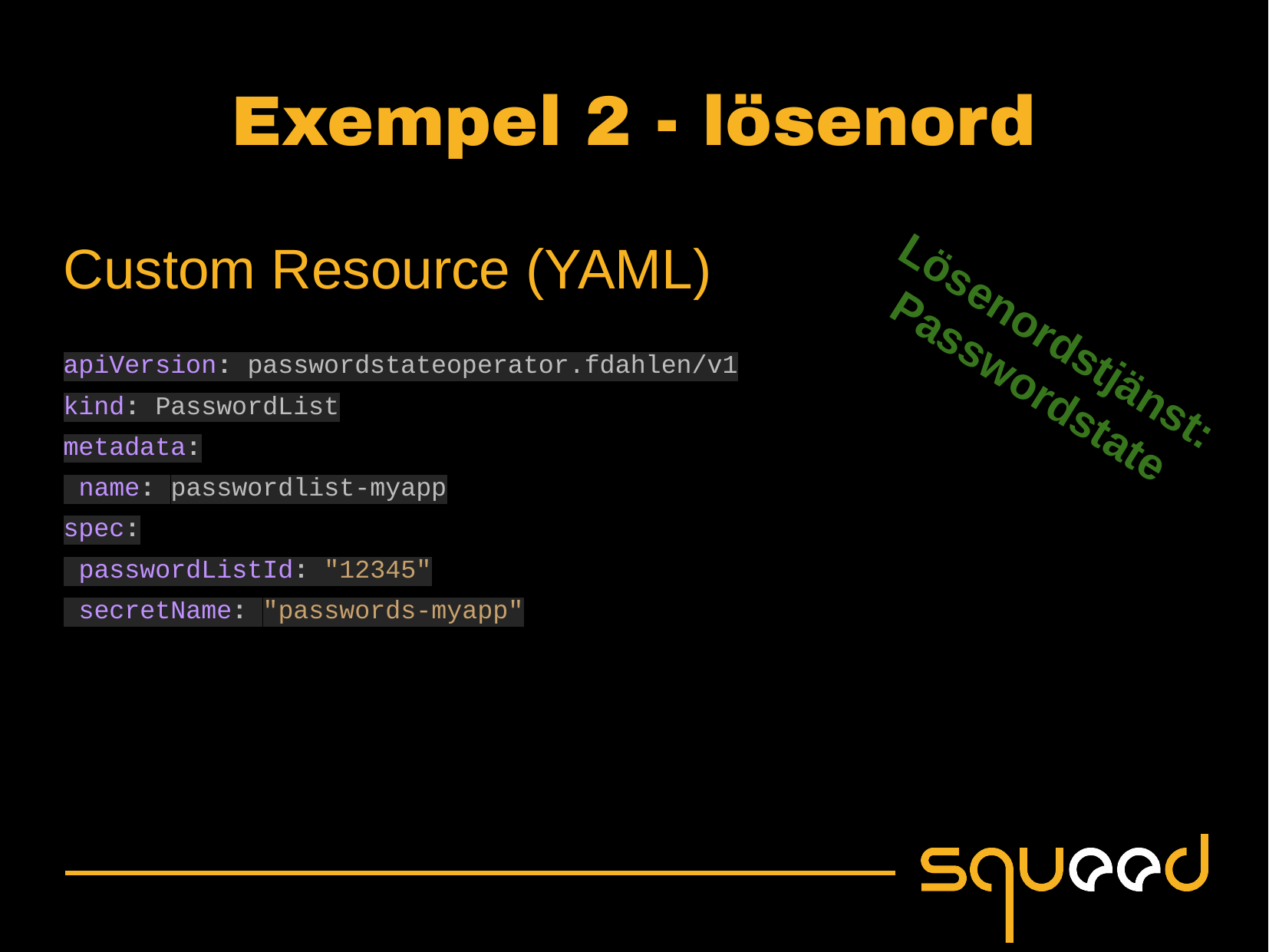

# Exempel 2 - lösenord
Custom Resource (YAML)
Lösenordstjänst:
Passwordstate

apiVersion: passwordstateoperator.fdahlen/v1
kind: PasswordList
metadata:
 name: passwordlist-myapp
spec:
 passwordListId: "12345"
 secretName: "passwords-myapp"